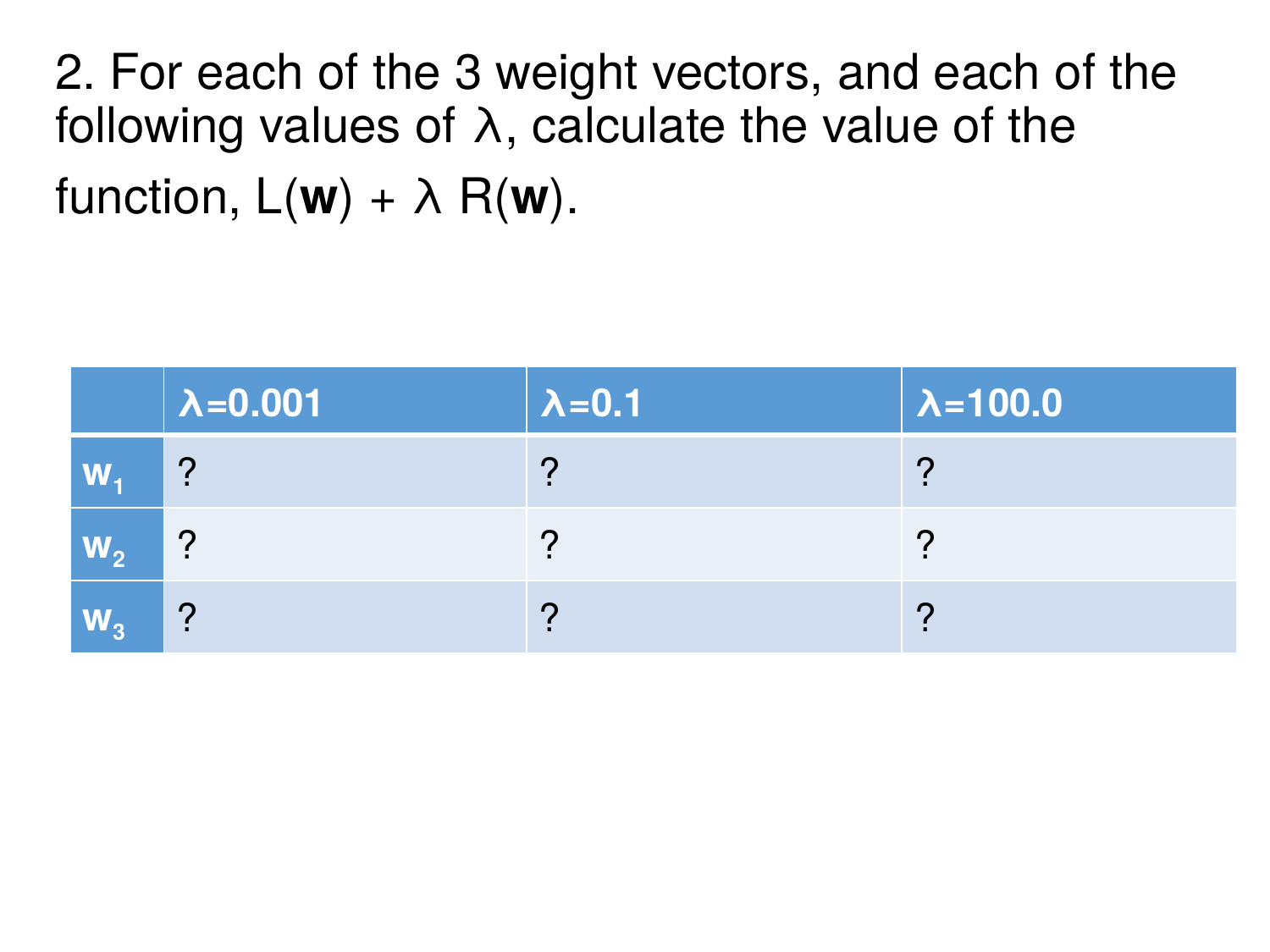

2. For each of the 3 weight vectors, and each of the following values of λ, calculate the value of the
function, L(w) + λ R(w).

|  | λ=0.001 | λ=0.1 | λ=100.0 |
| --- | --- | --- | --- |
| w1 | ? | ? | ? |
| w2 | ? | ? | ? |
| w3 | ? | ? | ? |